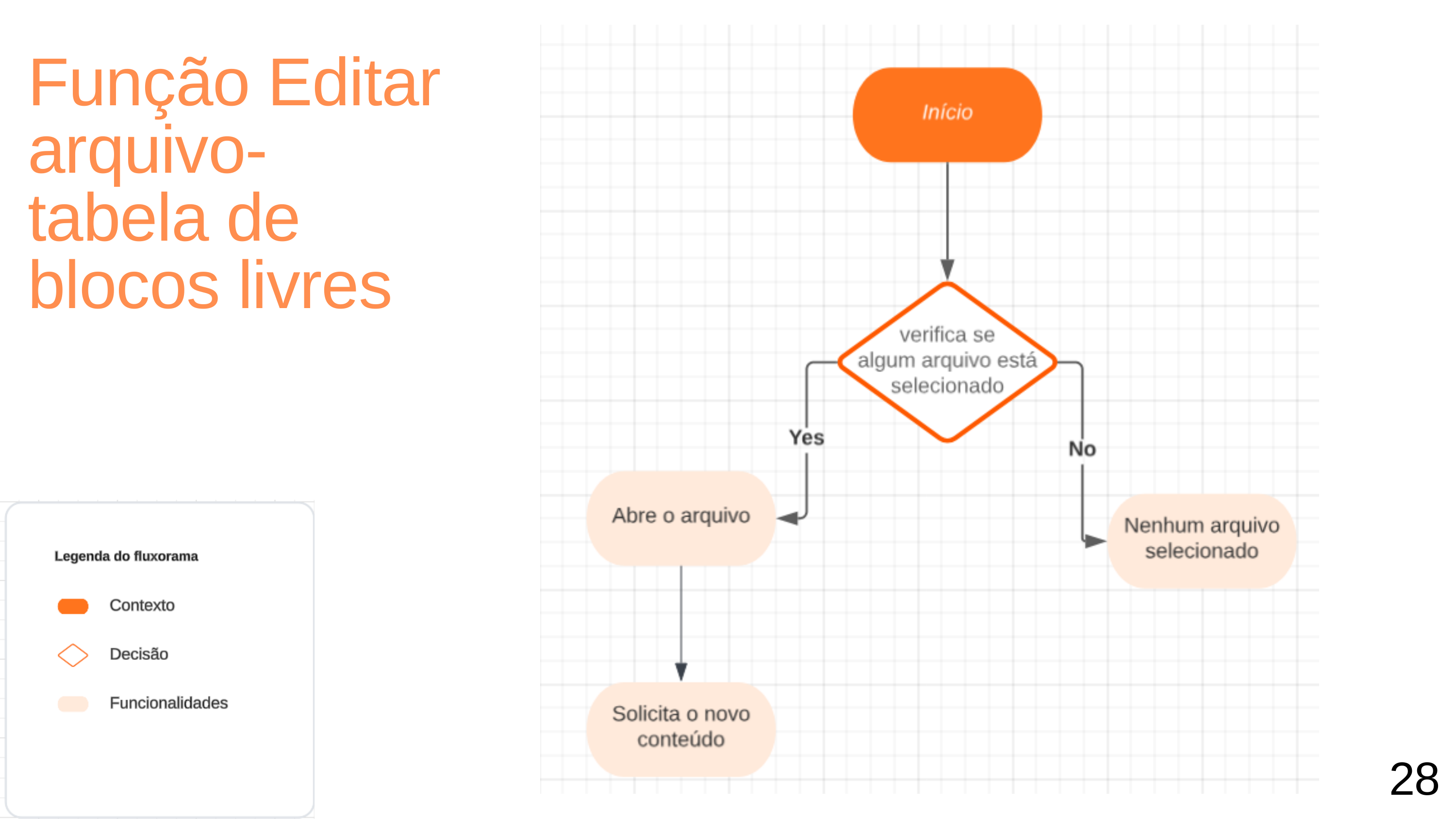

Função Editar arquivo-
tabela de blocos livres

28